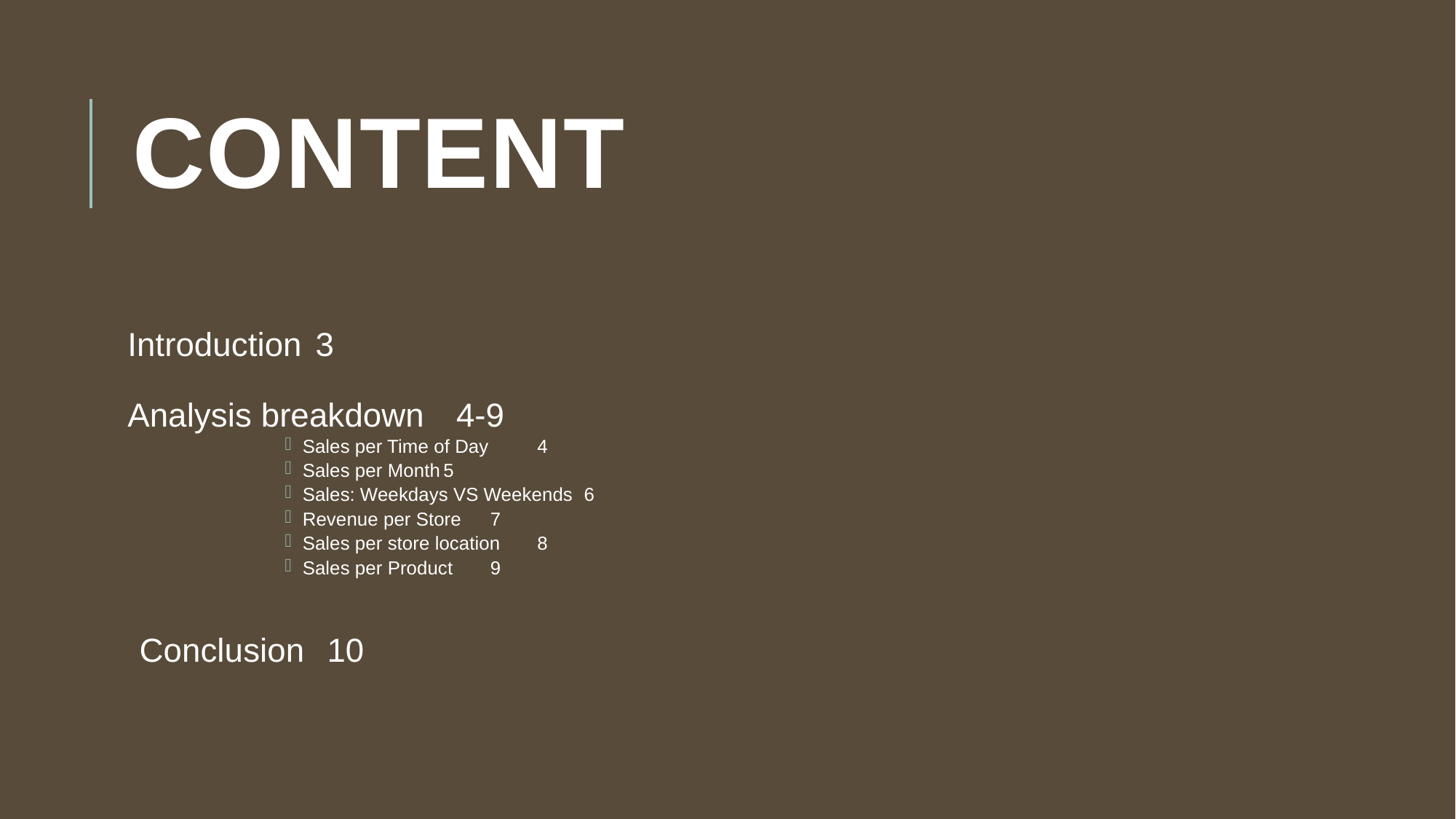

# ConTENT

Introduction						3

Analysis breakdown					4-9
Sales per Time of Day 				4
Sales per Month					5
Sales: Weekdays VS Weekends				6
Revenue per Store					7
Sales per store location				8
Sales per Product					9

Conclusion						10